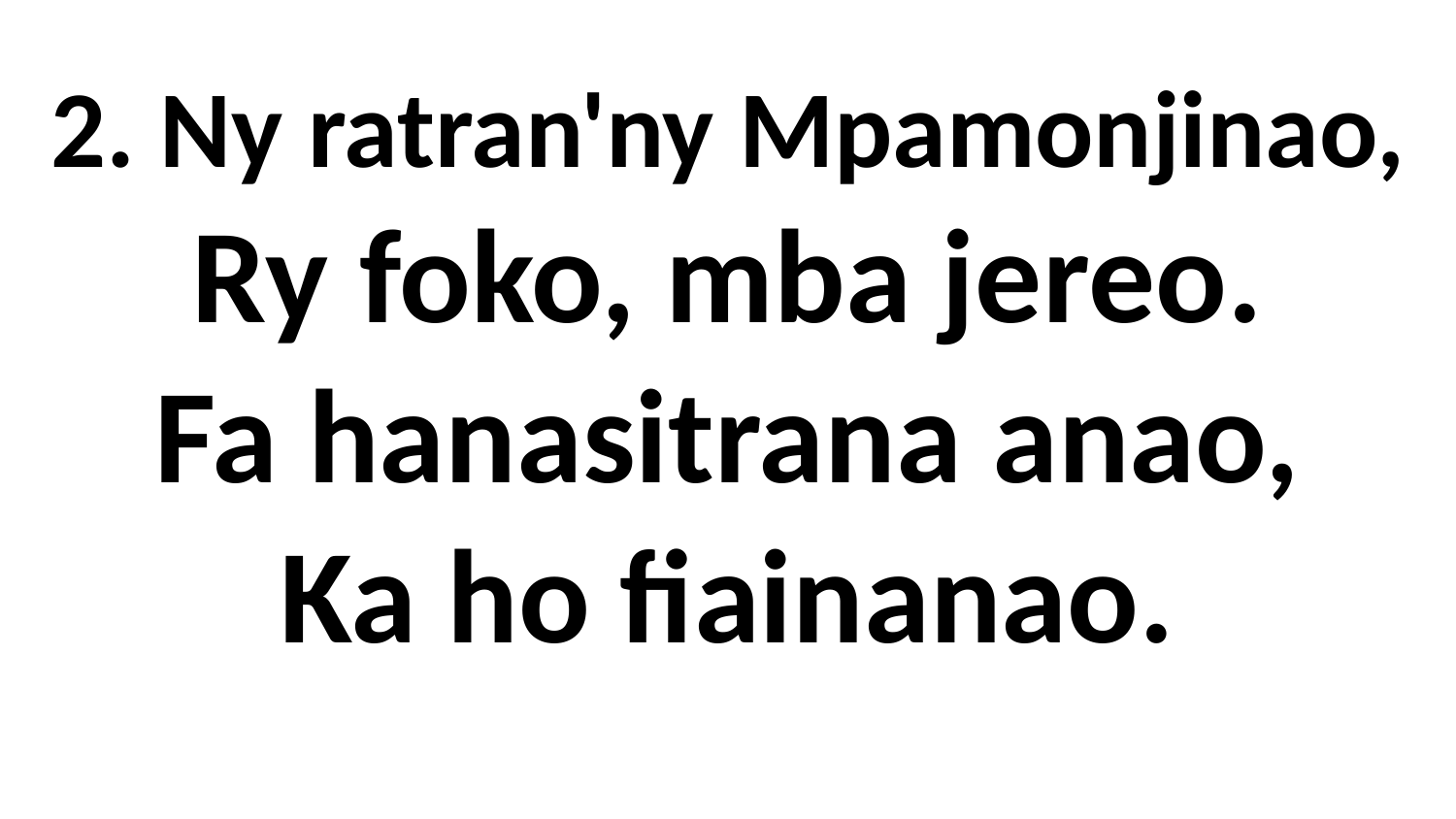

2. Ny ratran'ny Mpamonjinao,
Ry foko, mba jereo.
Fa hanasitrana anao,
Ka ho fiainanao.